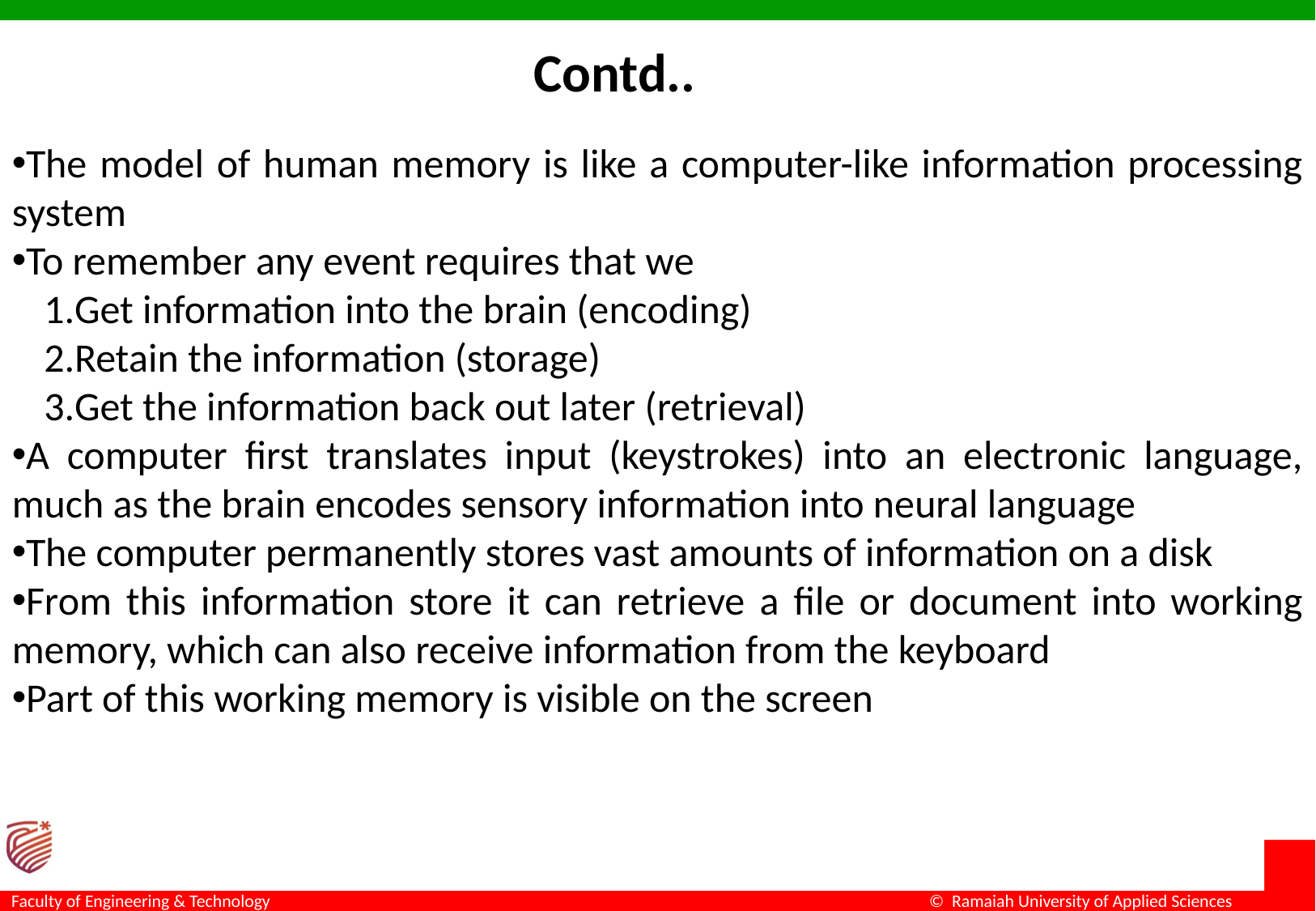

Contd..
The model of human memory is like a computer-like information processing system
To remember any event requires that we
Get information into the brain (encoding)
Retain the information (storage)
Get the information back out later (retrieval)
A computer first translates input (keystrokes) into an electronic language, much as the brain encodes sensory information into neural language
The computer permanently stores vast amounts of information on a disk
From this information store it can retrieve a file or document into working memory, which can also receive information from the keyboard
Part of this working memory is visible on the screen